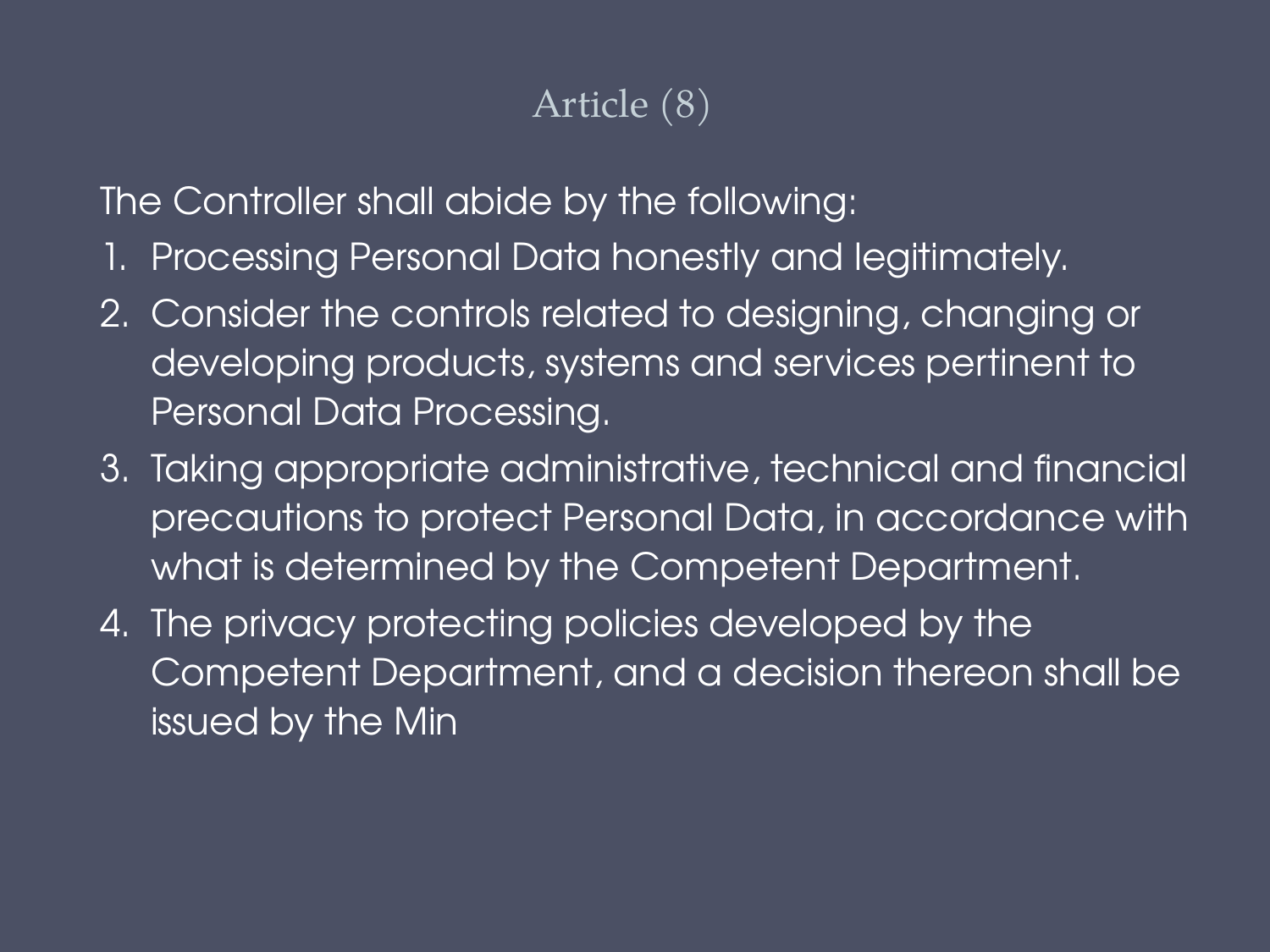

# Article (8)
The Controller shall abide by the following:
Processing Personal Data honestly and legitimately.
Consider the controls related to designing, changing or developing products, systems and services pertinent to Personal Data Processing.
Taking appropriate administrative, technical and financial precautions to protect Personal Data, in accordance with what is determined by the Competent Department.
The privacy protecting policies developed by the Competent Department, and a decision thereon shall be issued by the Min